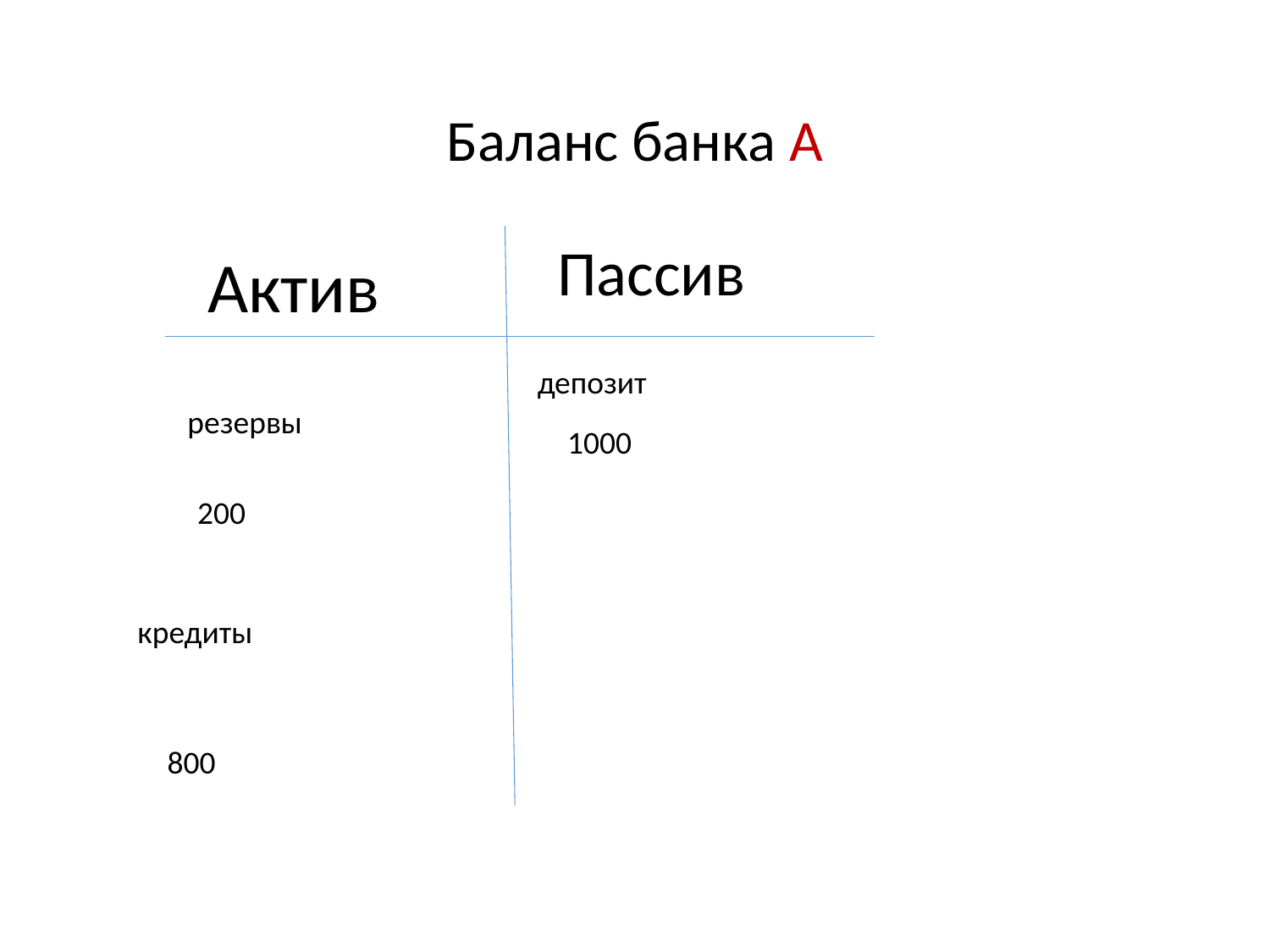

# Баланс банка А
Пассив
Актив
депозит
резервы
1000
200
кредиты
800